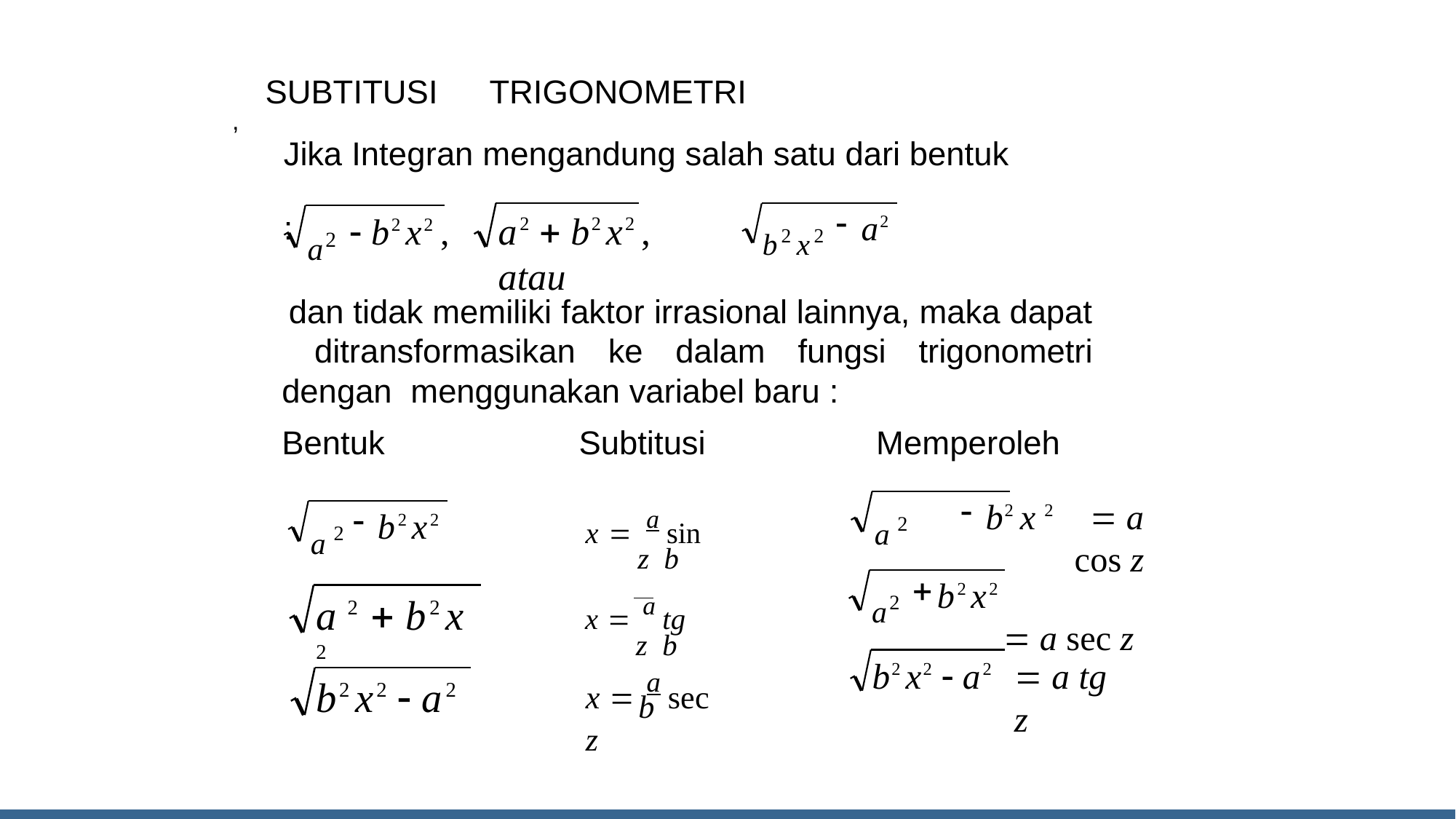

#
SUBTITUSI	TRIGONOMETRI
,
Jika Integran mengandung salah satu dari bentuk	:
b2 x2
a2

a2
a2  + b2 x2 , atau
− b2 x2 ,
dan tidak memiliki faktor irrasional lainnya, maka dapat  ditransformasikan ke dalam fungsi trigonometri dengan  menggunakan variabel baru :
Bentuk
Subtitusi

x = a sin z  b
x = a tg z  b
Memperoleh
a 2
a 2

b2 x 2	= a cos z
= a sec z

b2 x2
a2

b2 x2

a 2  + b2 x 2

b2 x2  − a2
= a tg z
x = a sec z

b2 x2  − a2
b